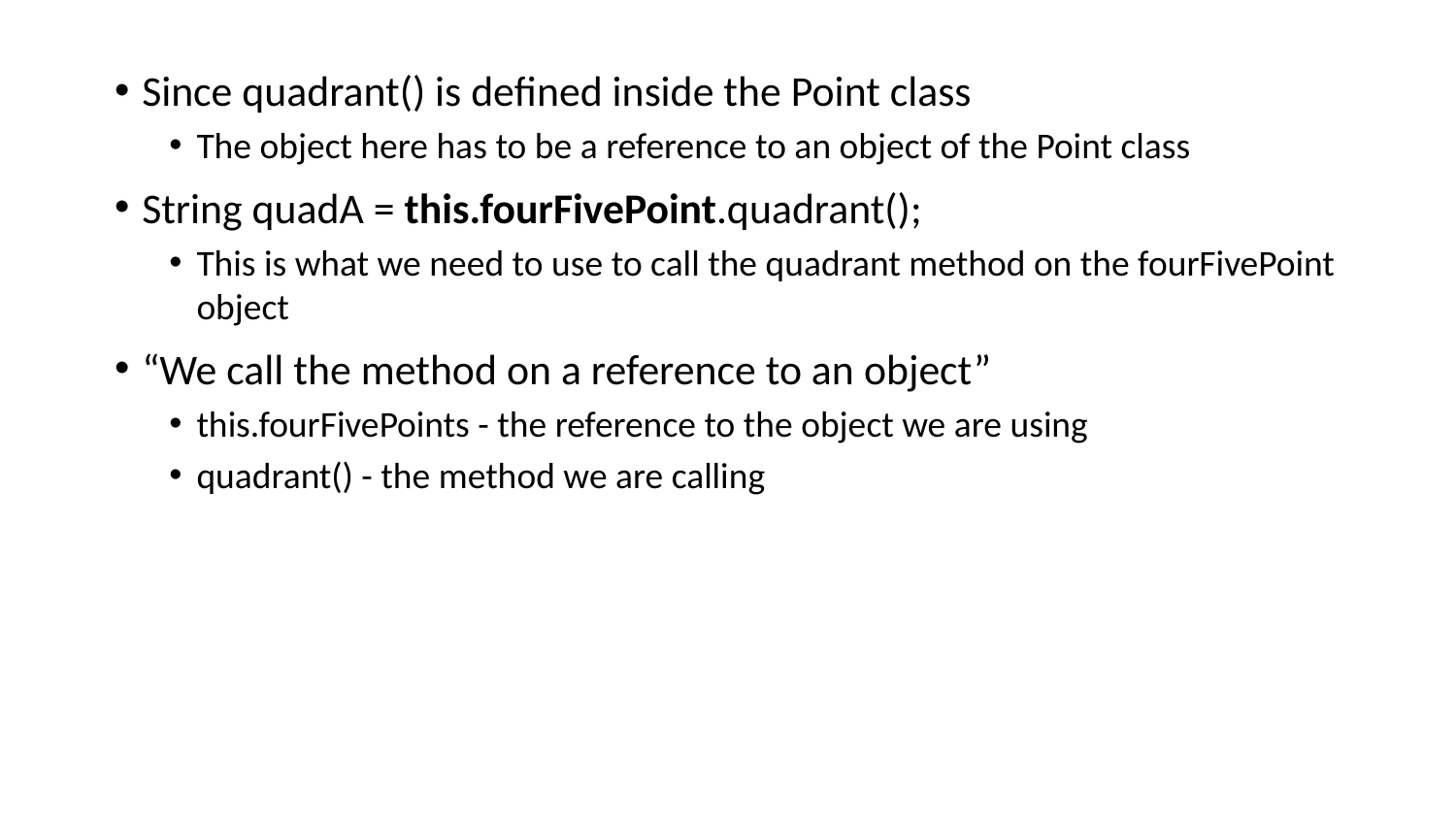

Since quadrant() is defined inside the Point class
The object here has to be a reference to an object of the Point class
String quadA = this.fourFivePoint.quadrant();
This is what we need to use to call the quadrant method on the fourFivePoint object
“We call the method on a reference to an object”
this.fourFivePoints - the reference to the object we are using
quadrant() - the method we are calling